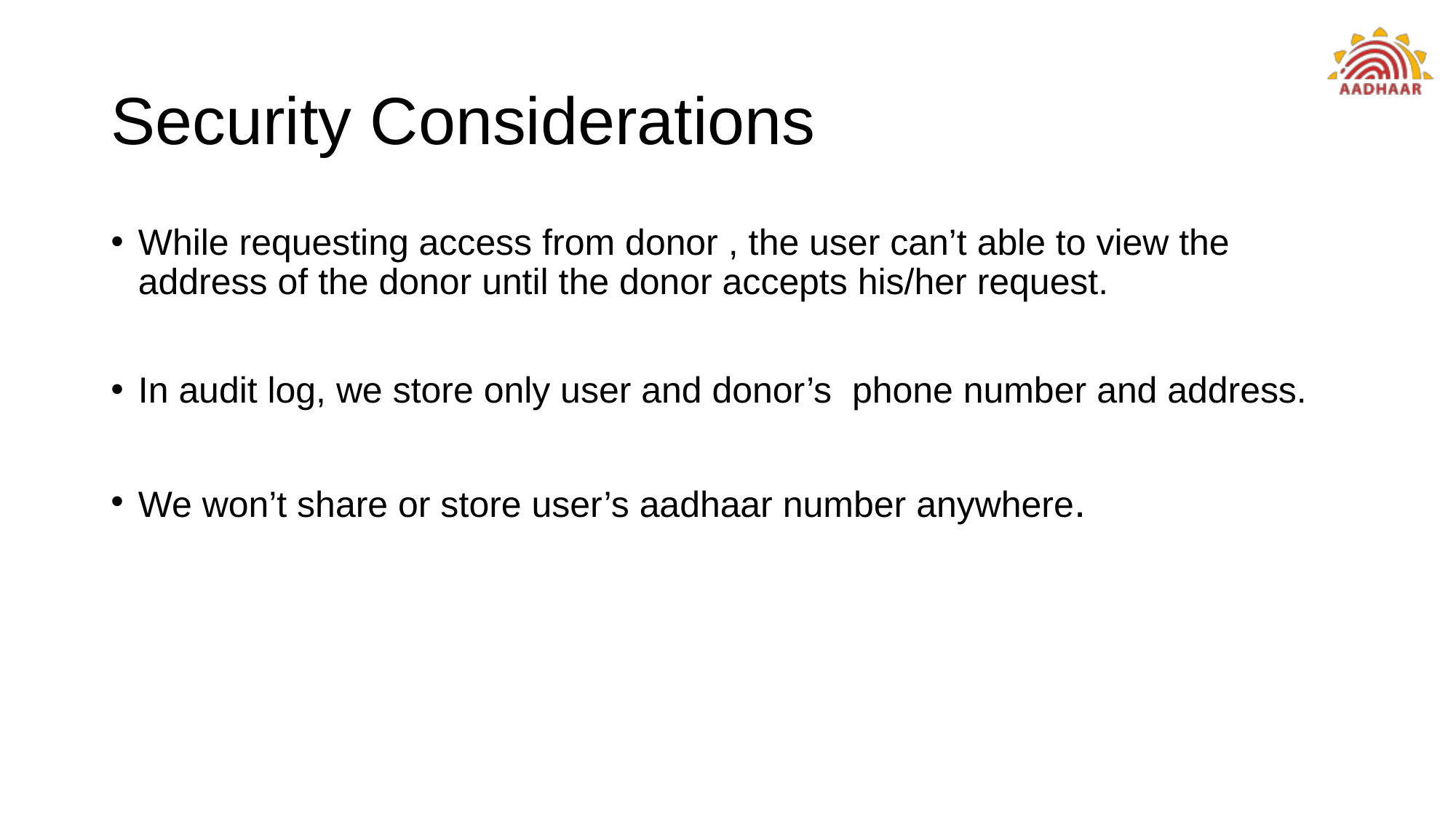

# Security Considerations
While requesting access from donor , the user can’t able to view the address of the donor until the donor accepts his/her request.

In audit log, we store only user and donor’s  phone number and address.

We won’t share or store user’s aadhaar number anywhere.